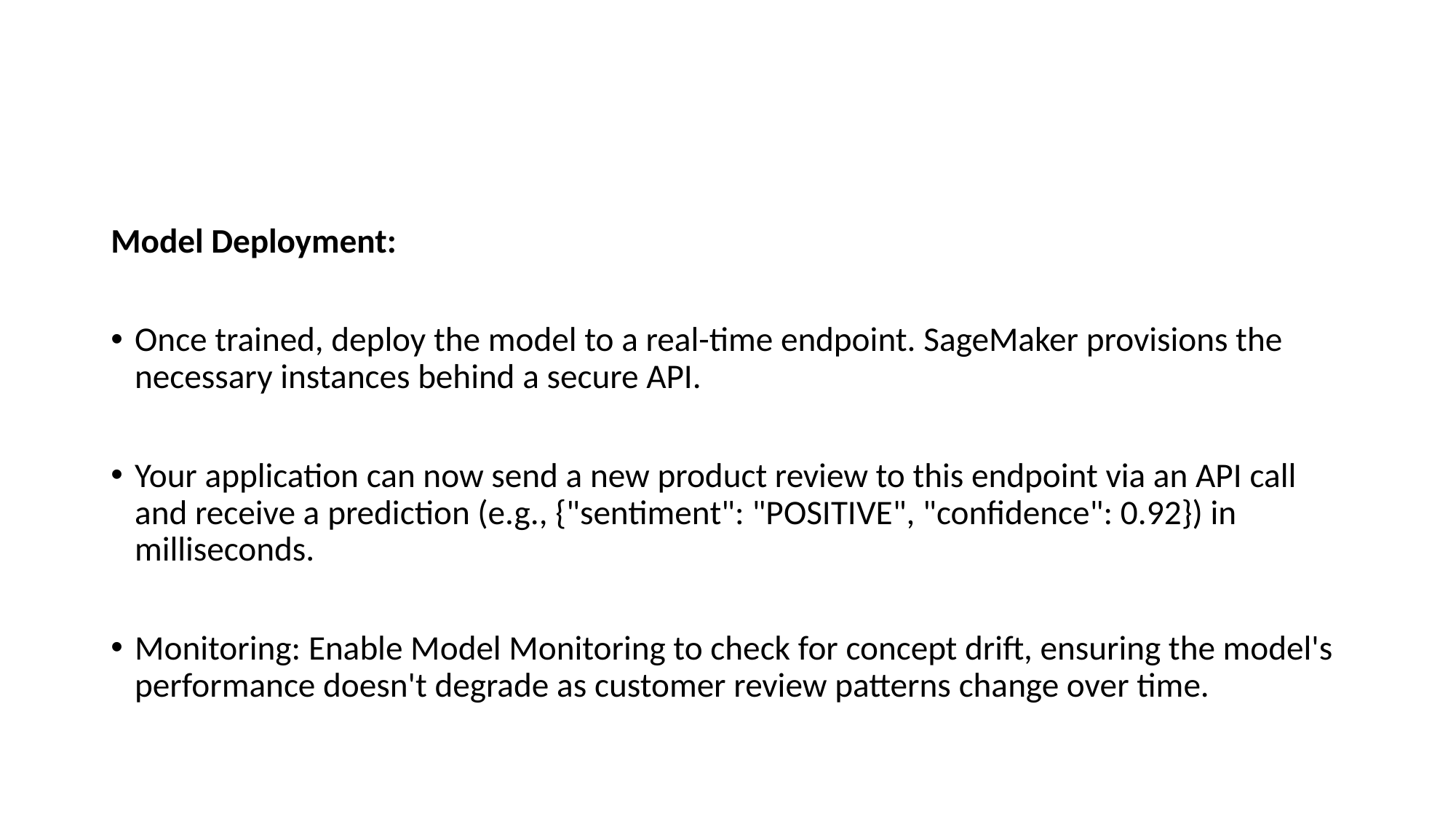

#
Model Deployment:

Once trained, deploy the model to a real-time endpoint. SageMaker provisions the necessary instances behind a secure API.

Your application can now send a new product review to this endpoint via an API call and receive a prediction (e.g., {"sentiment": "POSITIVE", "confidence": 0.92}) in milliseconds.

Monitoring: Enable Model Monitoring to check for concept drift, ensuring the model's performance doesn't degrade as customer review patterns change over time.